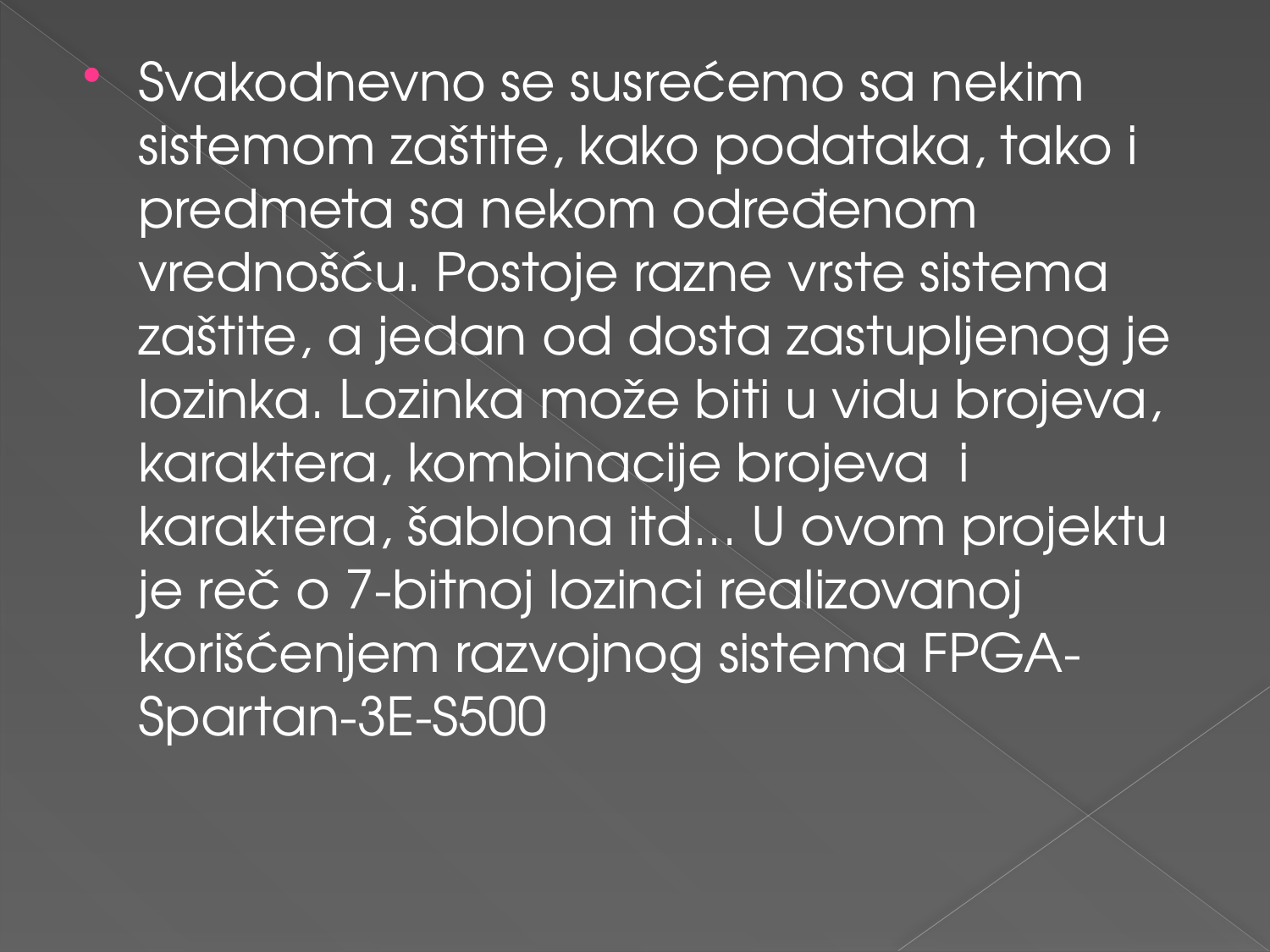

#
Svakodnevno se susrećemo sa nekim sistemom zaštite, kako podataka, tako i predmeta sa nekom određenom vrednošću. Postoje razne vrste sistema zaštite, a jedan od dosta zastupljenog je lozinka. Lozinka može biti u vidu brojeva, karaktera, kombinacije brojeva  i karaktera, šablona itd... U ovom projektu je reč o 7-bitnoj lozinci realizovanoj korišćenjem razvojnog sistema FPGA-Spartan-3E-S500